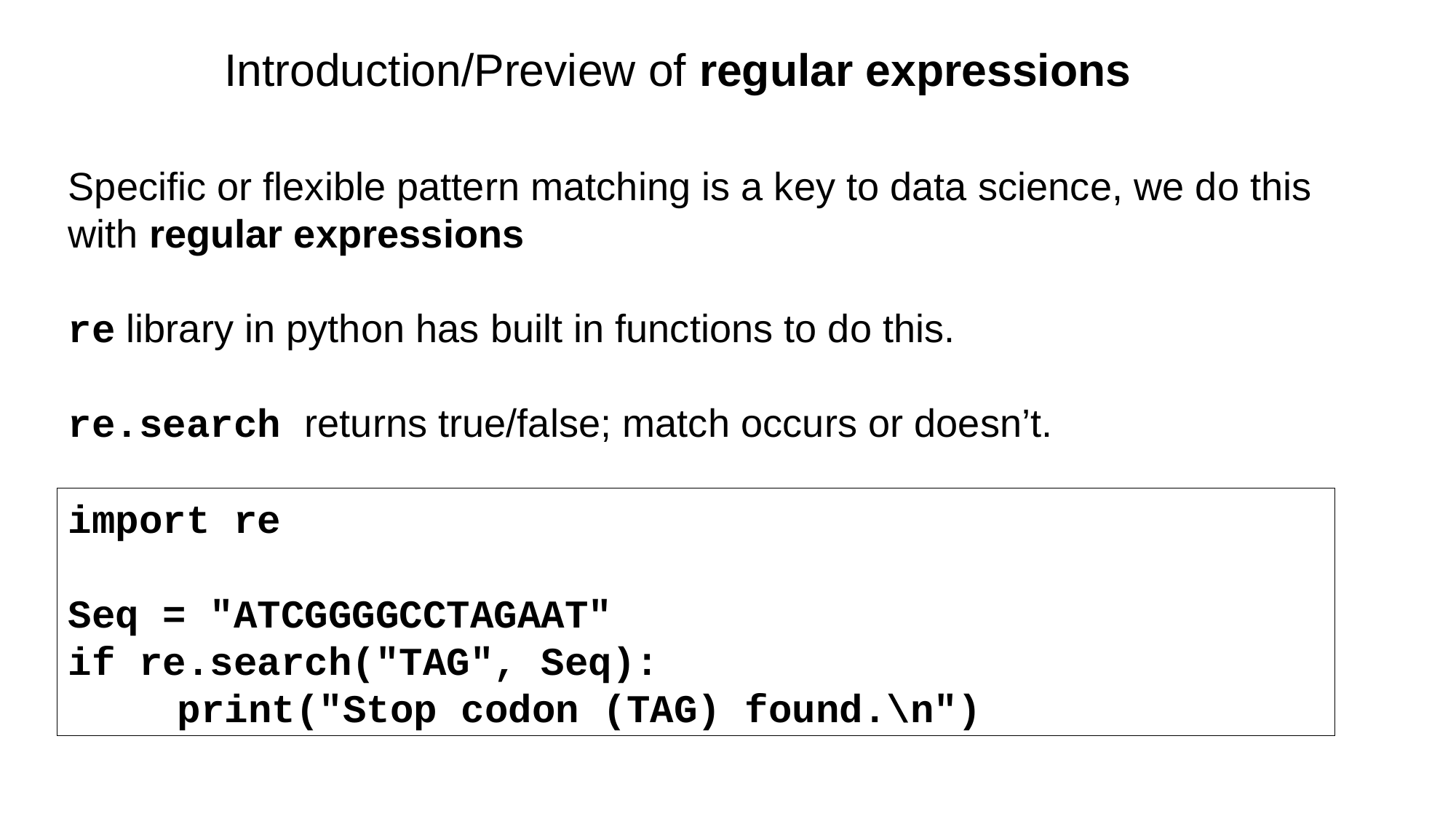

Introduction/Preview of regular expressions
Specific or flexible pattern matching is a key to data science, we do this with regular expressions

re library in python has built in functions to do this.

re.search returns true/false; match occurs or doesn’t.
import re

Seq = "ATCGGGGCCTAGAAT"
if re.search("TAG", Seq):
	print("Stop codon (TAG) found.\n")